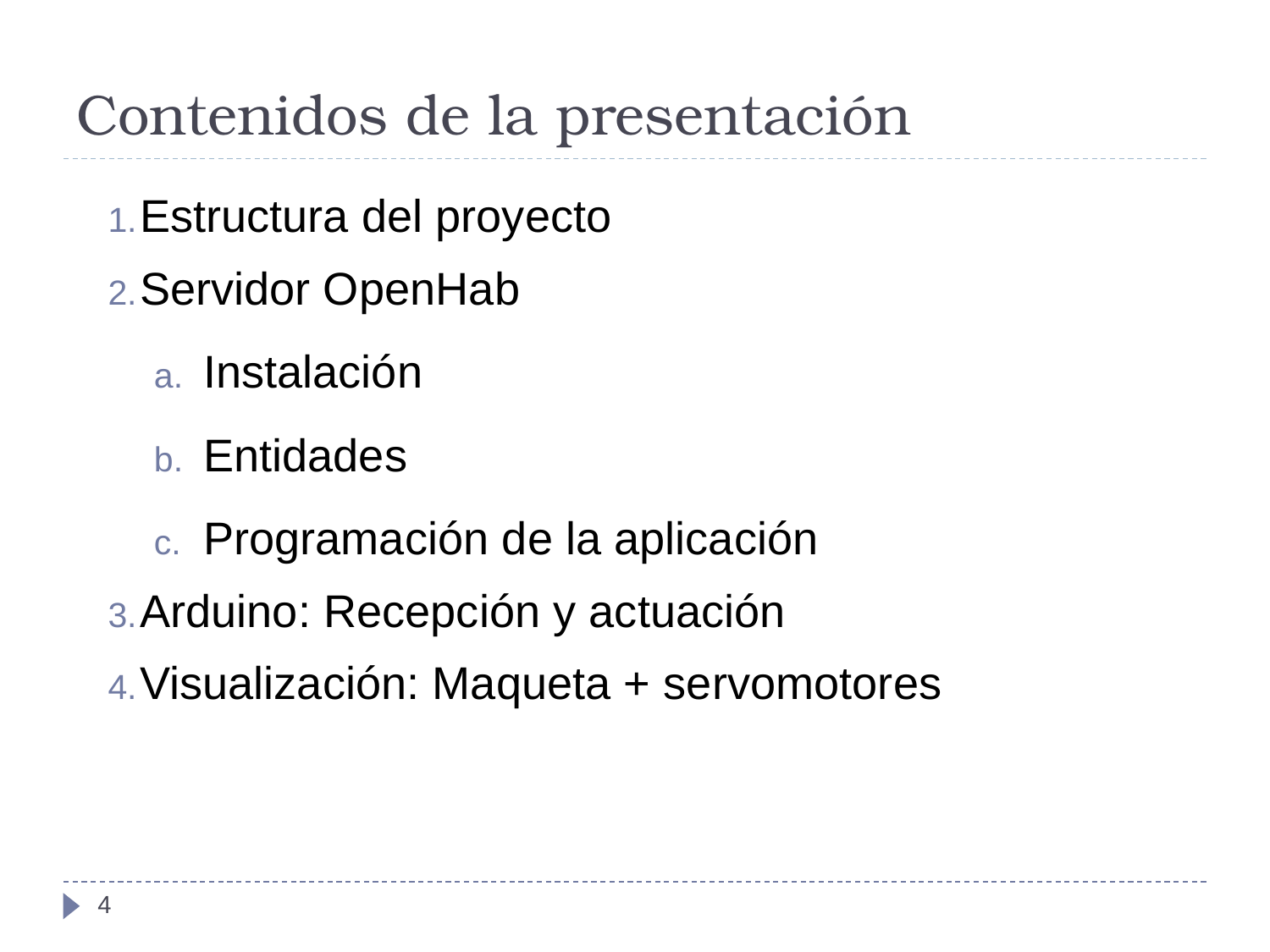

# Contenidos de la presentación
Estructura del proyecto
Servidor OpenHab
Instalación
Entidades
Programación de la aplicación
Arduino: Recepción y actuación
Visualización: Maqueta + servomotores

4